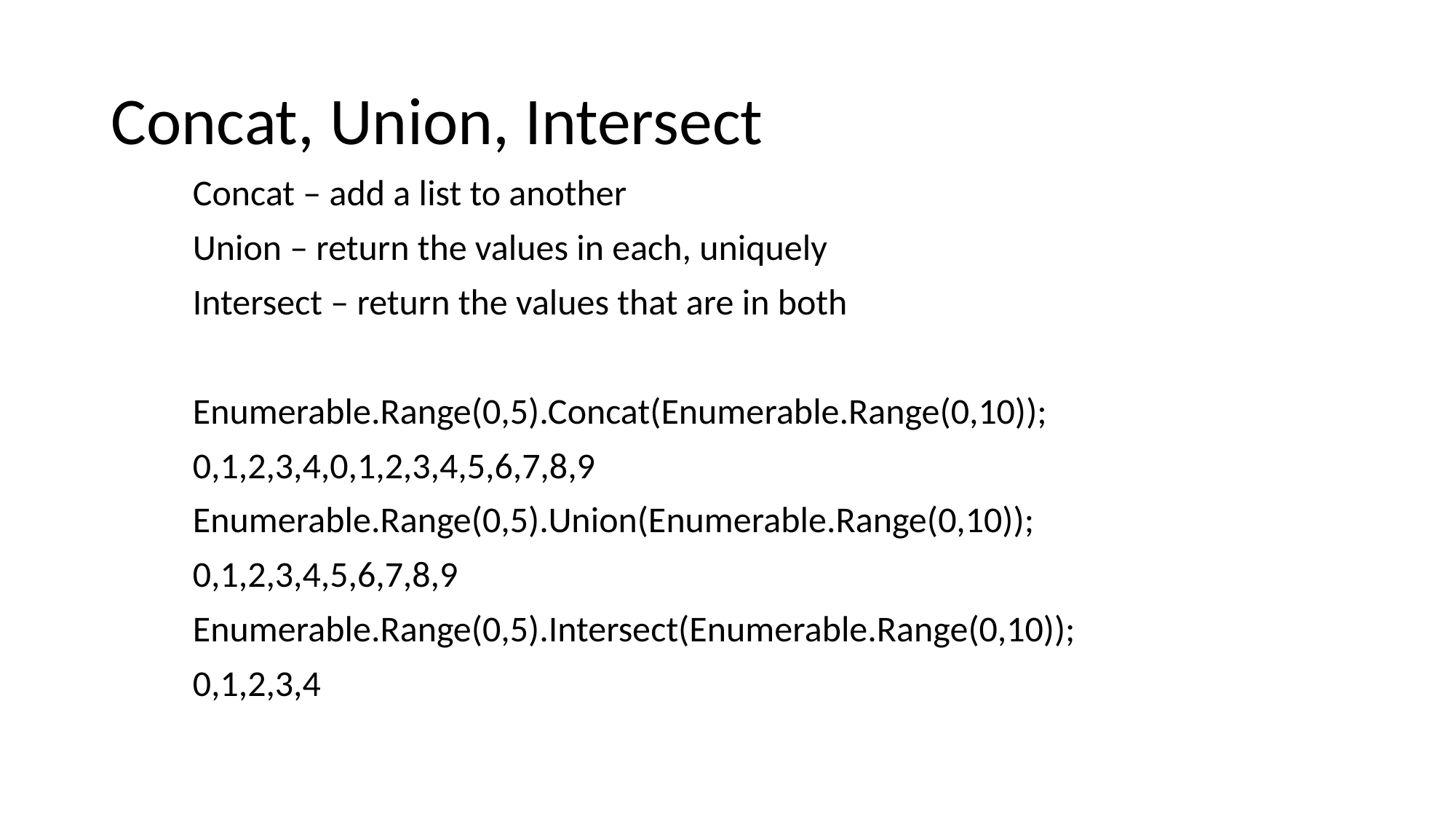

# Concat, Union, Intersect
Concat – add a list to another
Union – return the values in each, uniquely
Intersect – return the values that are in both

Enumerable.Range(0,5).Concat(Enumerable.Range(0,10));
0,1,2,3,4,0,1,2,3,4,5,6,7,8,9
Enumerable.Range(0,5).Union(Enumerable.Range(0,10));
0,1,2,3,4,5,6,7,8,9
Enumerable.Range(0,5).Intersect(Enumerable.Range(0,10));
0,1,2,3,4